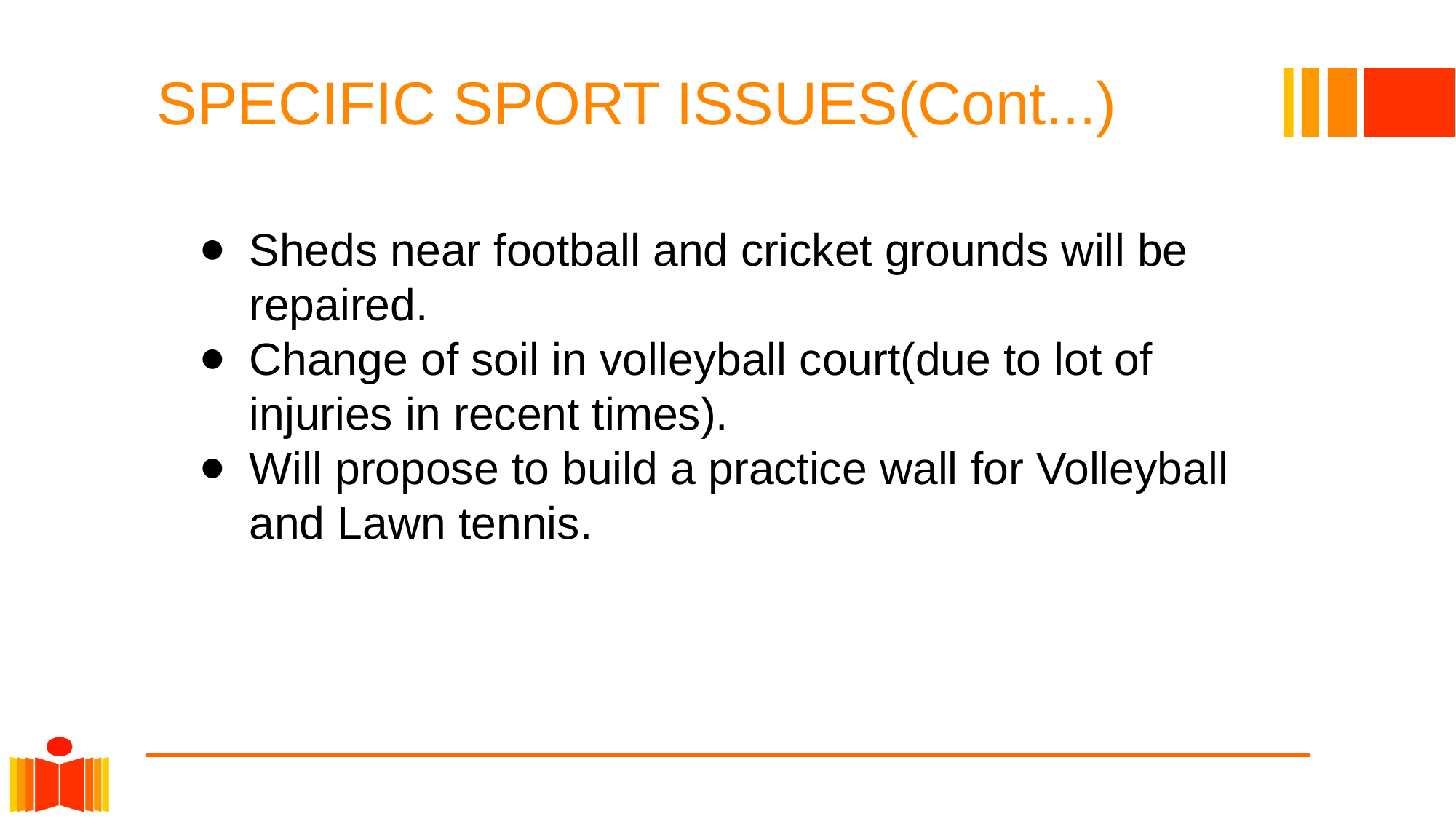

# SPECIFIC SPORT ISSUES(Cont...)
Sheds near football and cricket grounds will be repaired.
Change of soil in volleyball court(due to lot of injuries in recent times).
Will propose to build a practice wall for Volleyball and Lawn tennis.